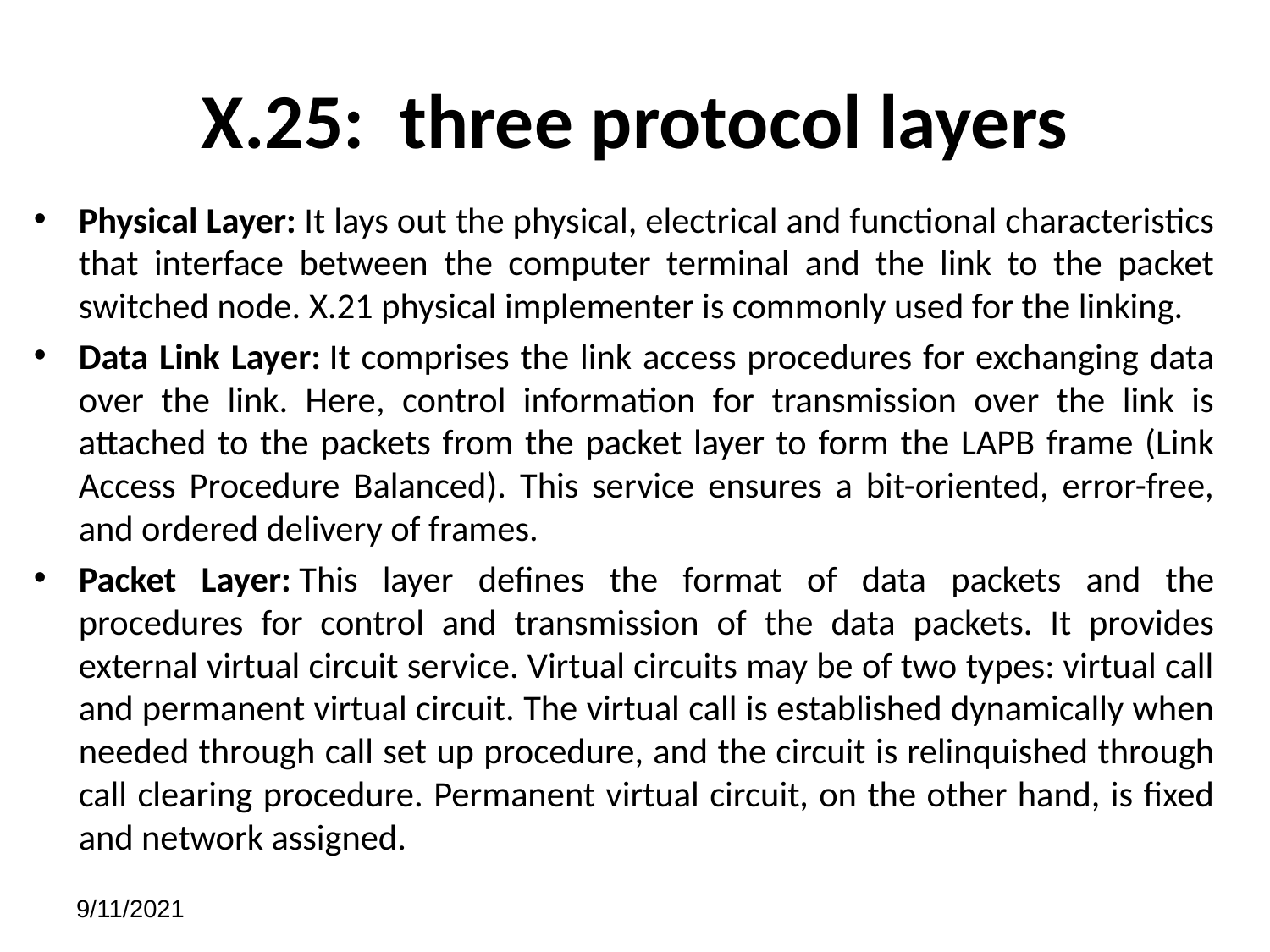

# X.25:  three protocol layers
Physical Layer: It lays out the physical, electrical and functional characteristics that interface between the computer terminal and the link to the packet switched node. X.21 physical implementer is commonly used for the linking.
Data Link Layer: It comprises the link access procedures for exchanging data over the link. Here, control information for transmission over the link is attached to the packets from the packet layer to form the LAPB frame (Link Access Procedure Balanced). This service ensures a bit-oriented, error-free, and ordered delivery of frames.
Packet Layer: This layer defines the format of data packets and the procedures for control and transmission of the data packets. It provides external virtual circuit service. Virtual circuits may be of two types: virtual call and permanent virtual circuit. The virtual call is established dynamically when needed through call set up procedure, and the circuit is relinquished through call clearing procedure. Permanent virtual circuit, on the other hand, is fixed and network assigned.
9/11/2021